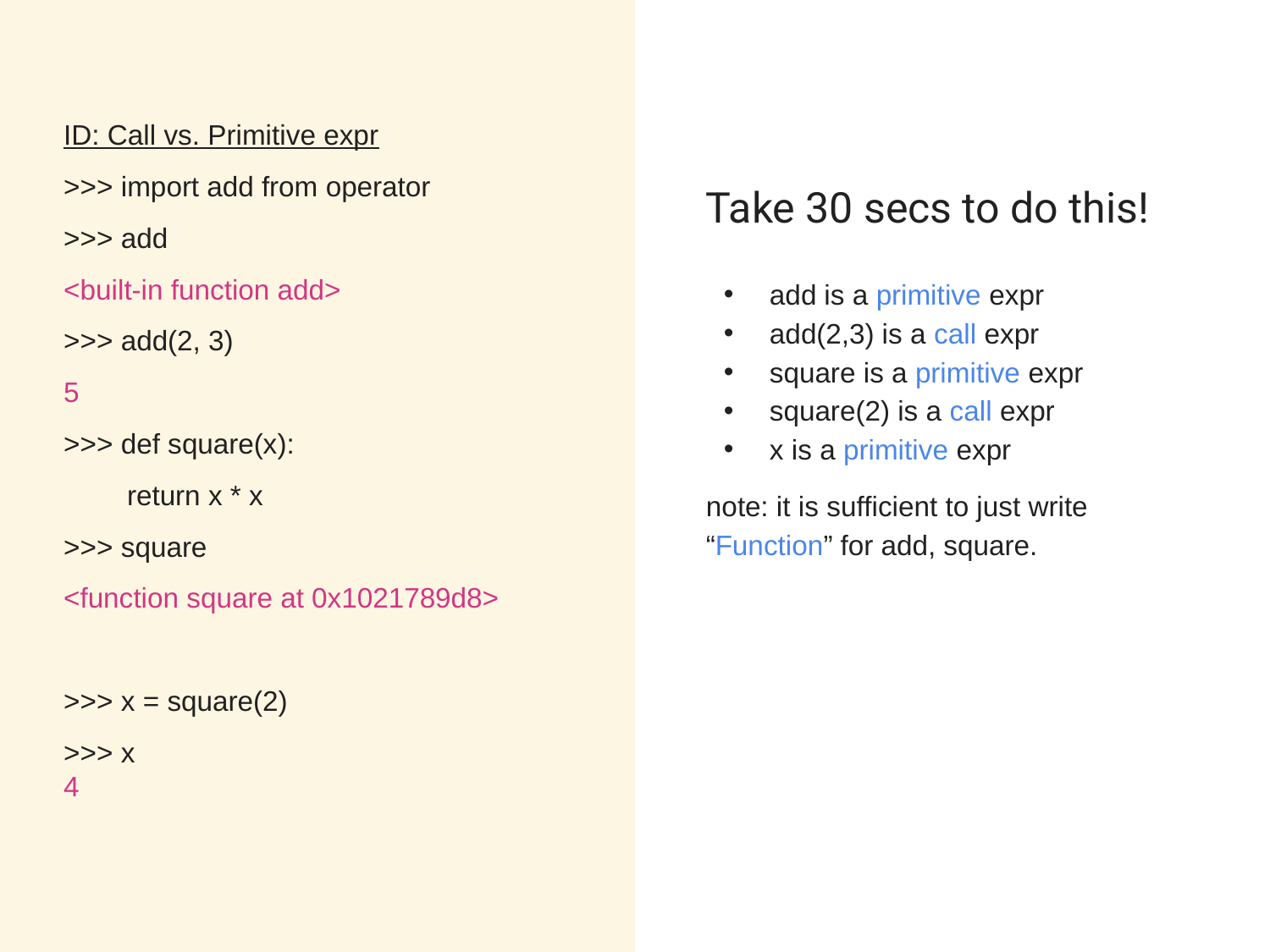

ID: Call vs. Primitive expr
>>> import add from operator
>>> add

>>> add(2, 3)

>>> def square(x):
return x * x
>>> square

>>> x = square(2)
>>> x

# Take 30 secs to do this!

<built-in function add>

5

<function square at 0x1021789d8>

4

add is a primitive expr
add(2,3) is a call expr
square is a primitive expr
square(2) is a call expr
x is a primitive expr
note: it is sufficient to just write “Function” for add, square.